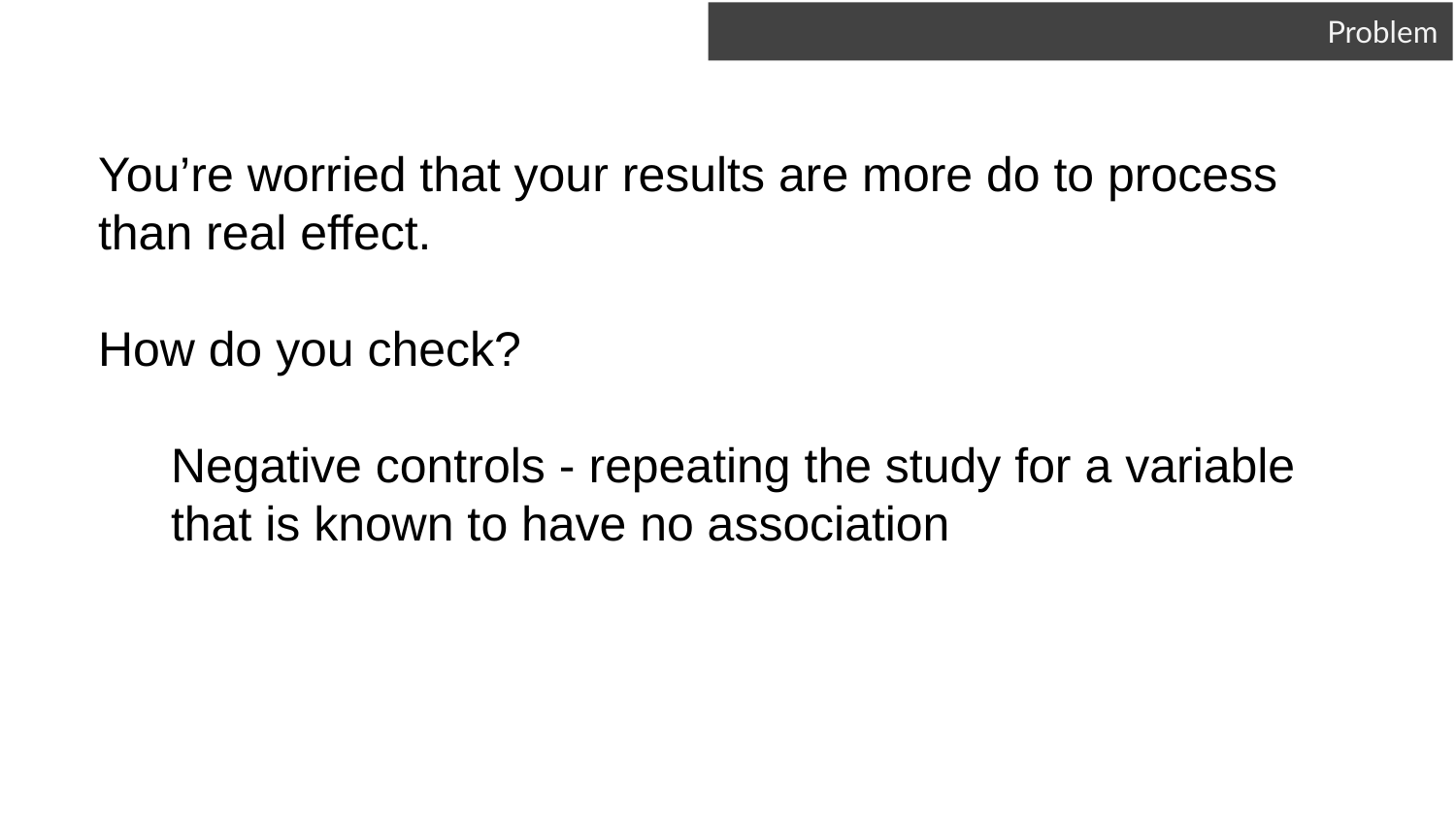

# Problem
You’re worried that your results are more do to process than real effect.

How do you check?

Negative controls - repeating the study for a variable that is known to have no association